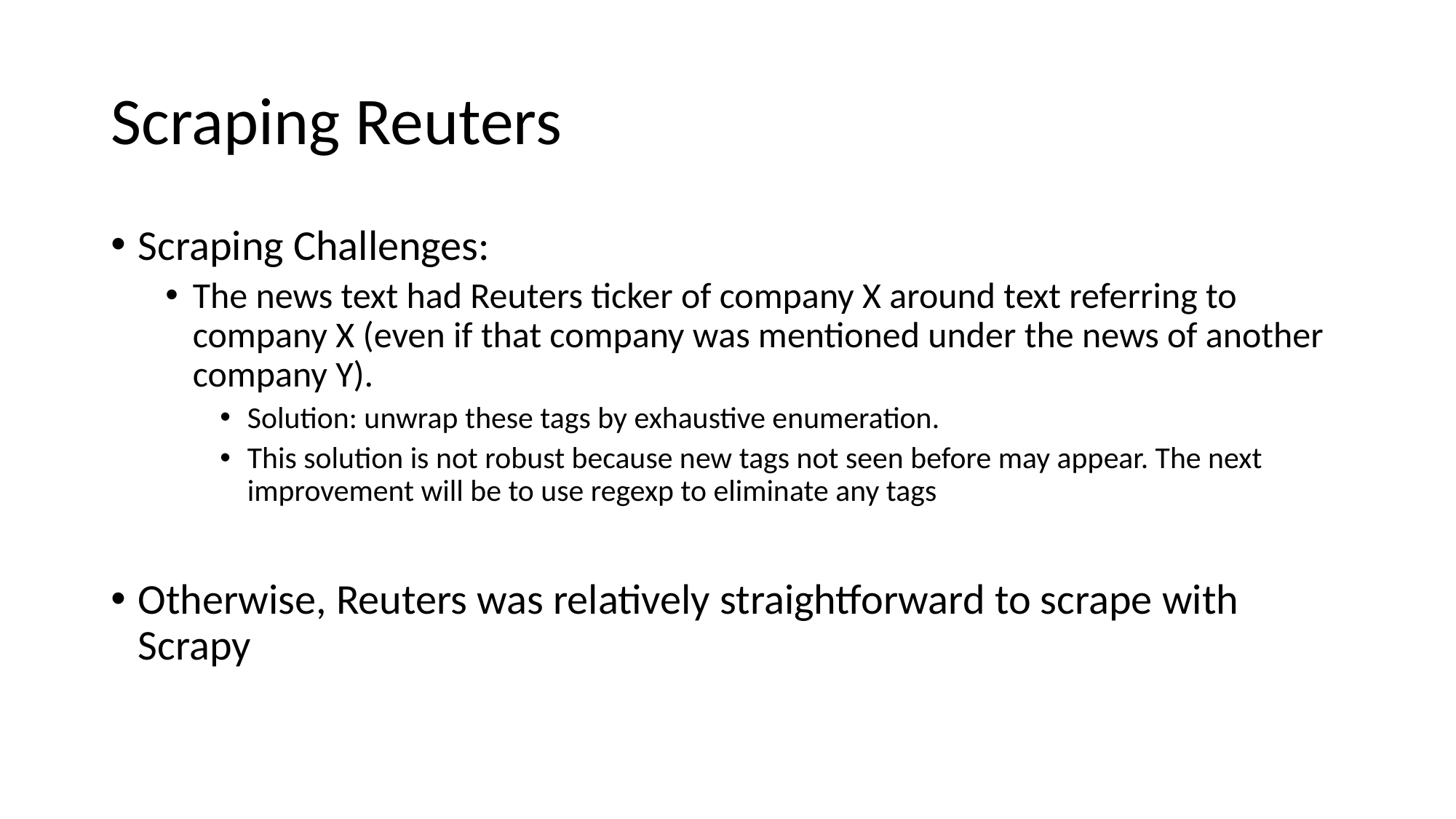

# Scraping Reuters
Scraping Challenges:
The news text had Reuters ticker of company X around text referring to company X (even if that company was mentioned under the news of another company Y).
Solution: unwrap these tags by exhaustive enumeration.
This solution is not robust because new tags not seen before may appear. The next improvement will be to use regexp to eliminate any tags

Otherwise, Reuters was relatively straightforward to scrape with Scrapy